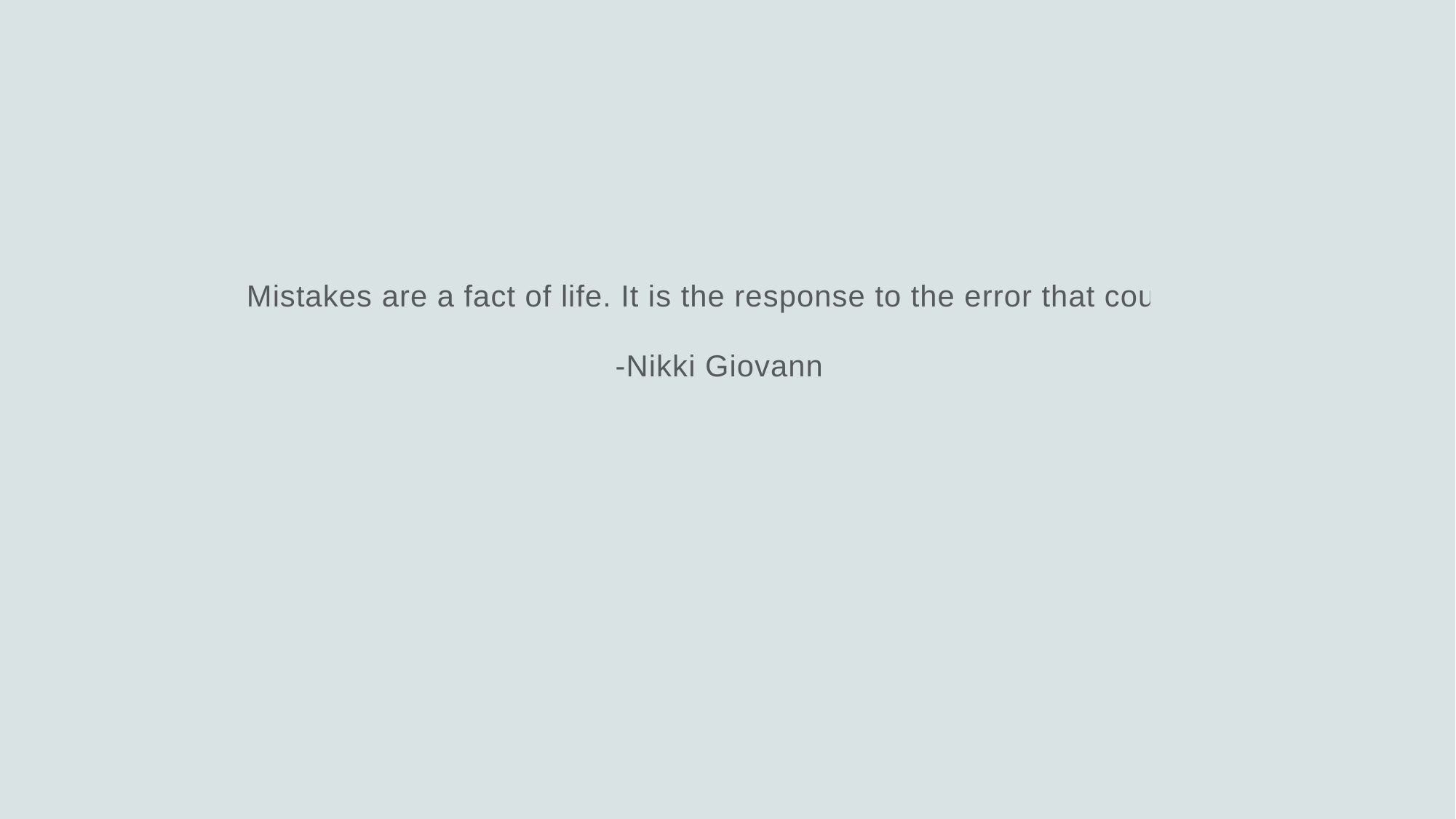

#

Mistakes are a fact of life. It is the response to the error that counts.
-Nikki Giovanni